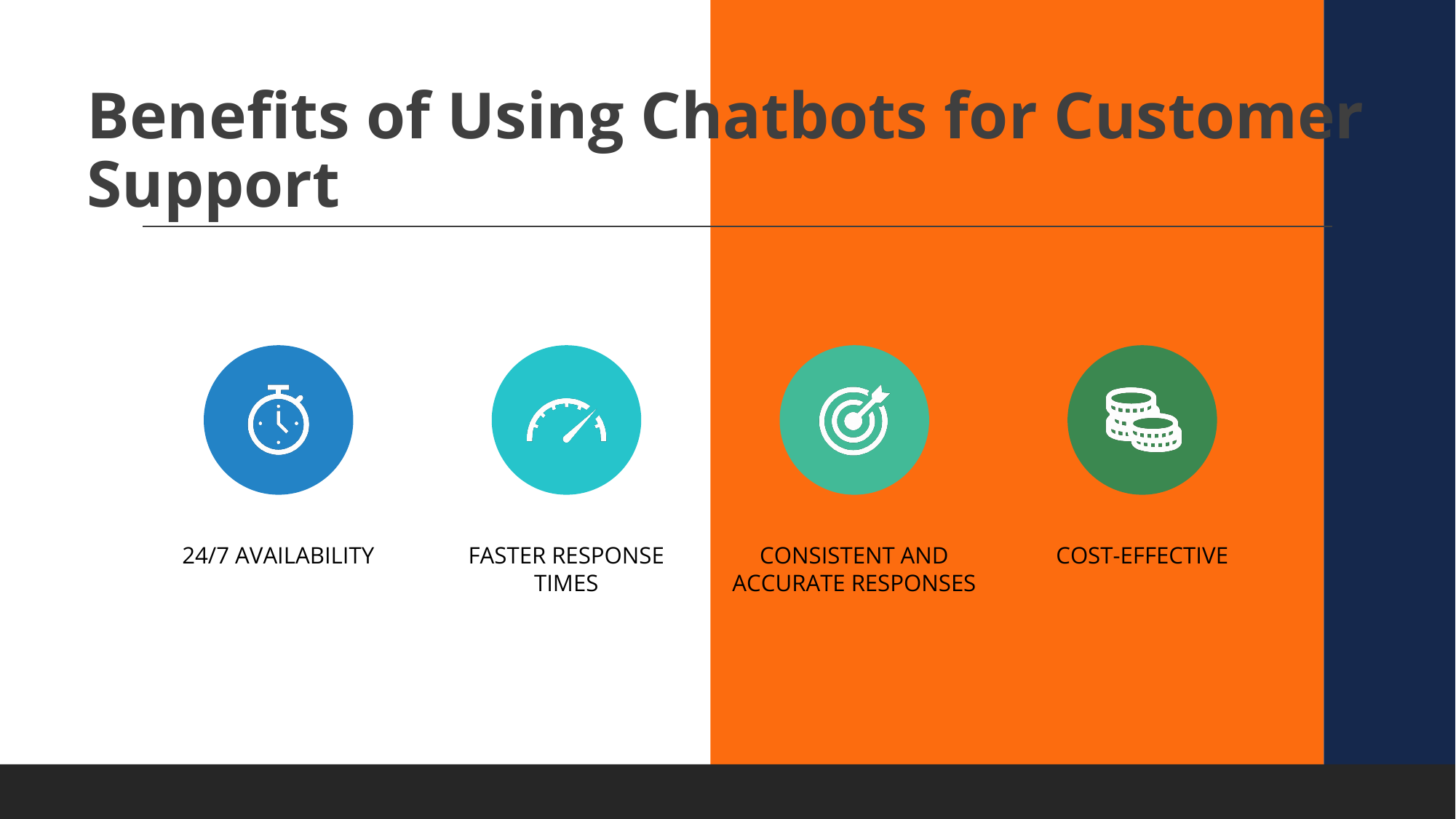

# Benefits of Using Chatbots for Customer Support

24/7 AVAILABILITY

FASTER RESPONSE TIMES

CONSISTENT AND ACCURATE RESPONSES

COST-EFFECTIVE